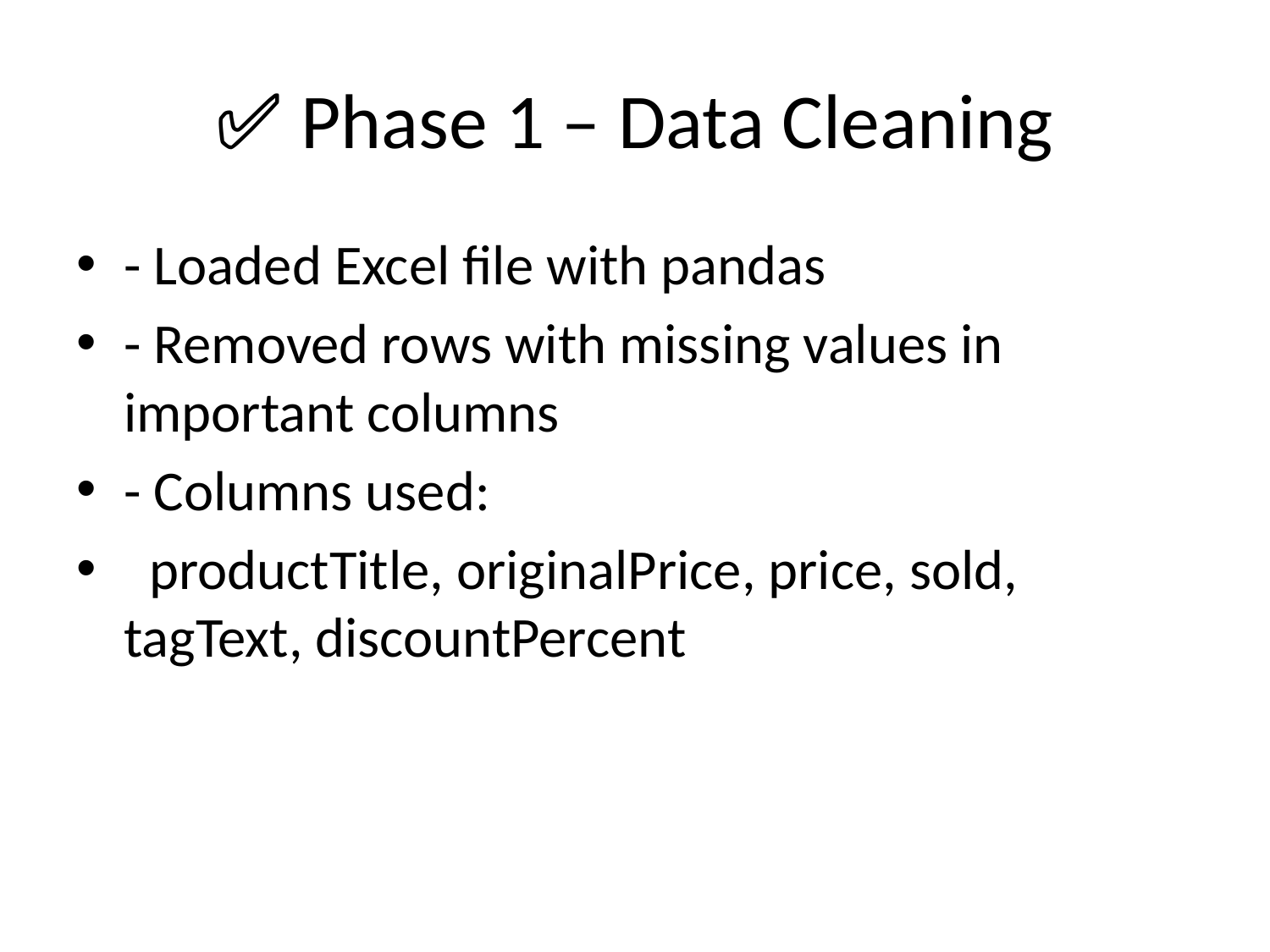

# ✅ Phase 1 – Data Cleaning
- Loaded Excel file with pandas
- Removed rows with missing values in important columns
- Columns used:
  productTitle, originalPrice, price, sold, tagText, discountPercent